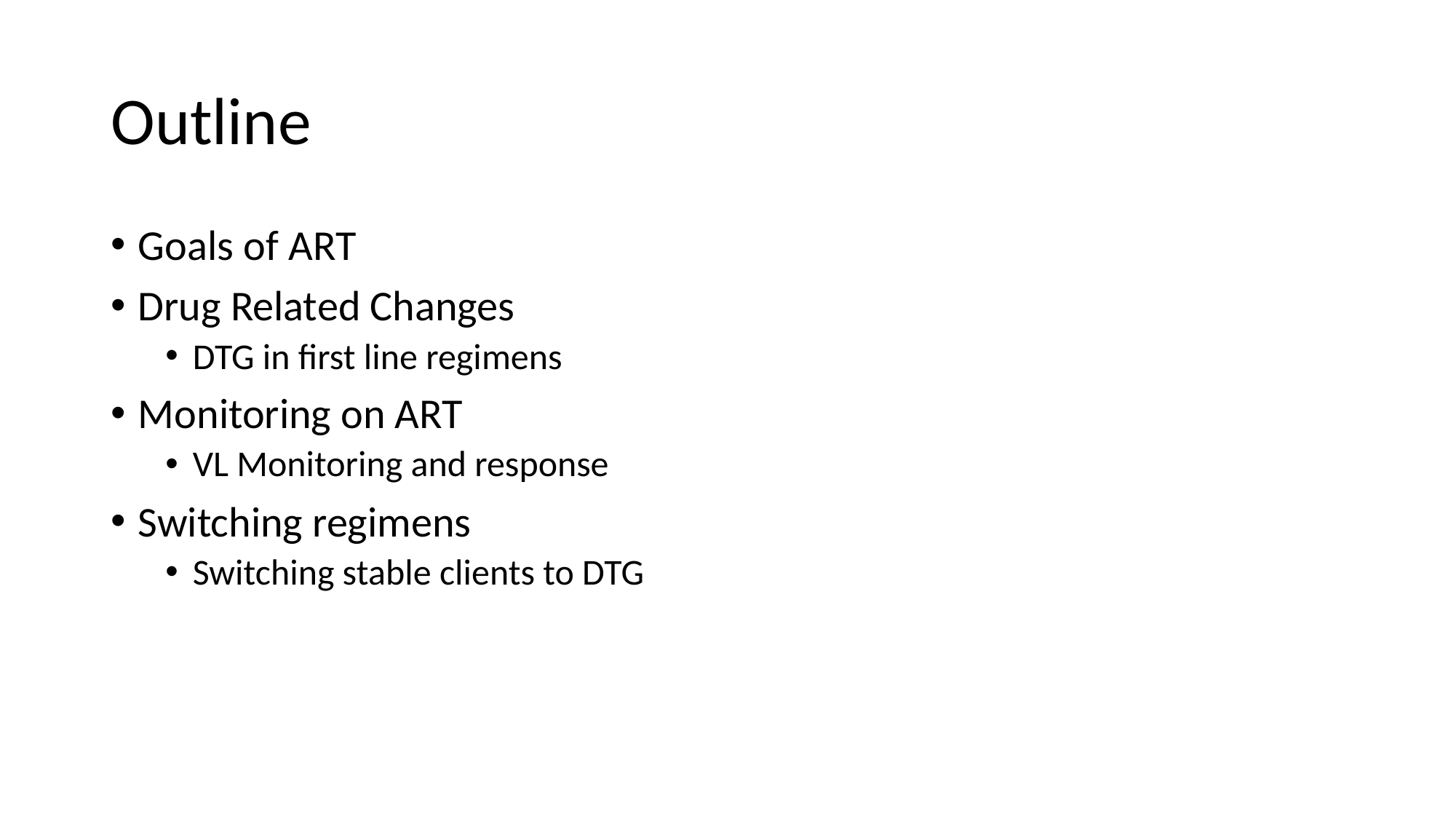

# Outline
Goals of ART
Drug Related Changes
DTG in first line regimens
Monitoring on ART
VL Monitoring and response
Switching regimens
Switching stable clients to DTG